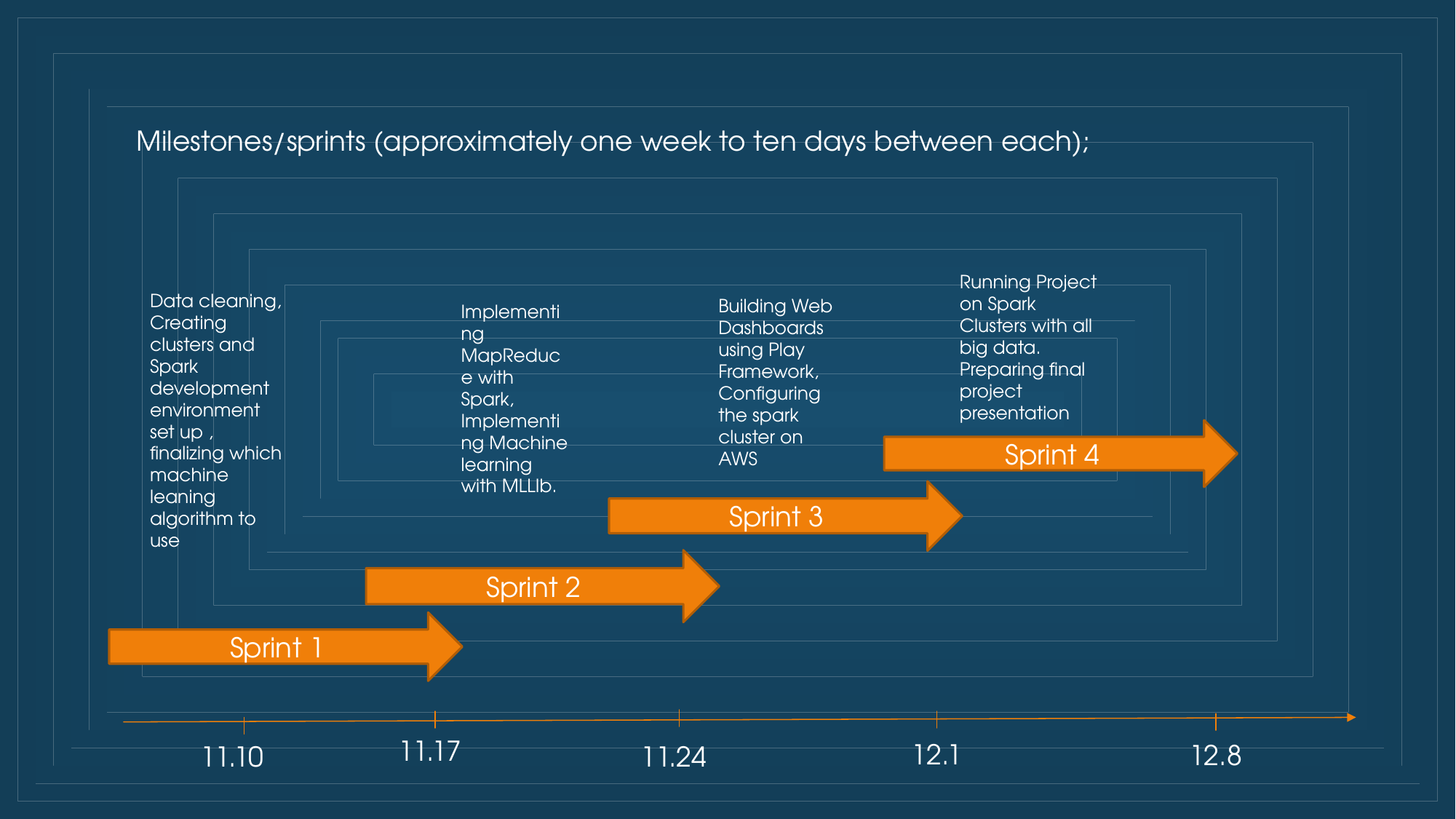

Milestones/sprints (approximately one week to ten days between each);

Running Project on Spark Clusters with all big data. Preparing final project presentation
Data cleaning, Creating  clusters and Spark development environment set up , finalizing which machine leaning algorithm to use

Building Web Dashboards using Play Framework,
Configuring the spark cluster on AWS

Implementing MapReduce with Spark, Implementing Machine learning with MLLIb.
Sprint 4
Sprint 3
Sprint 2
Sprint 1
11.17
12.1
12.8
11.10
11.24